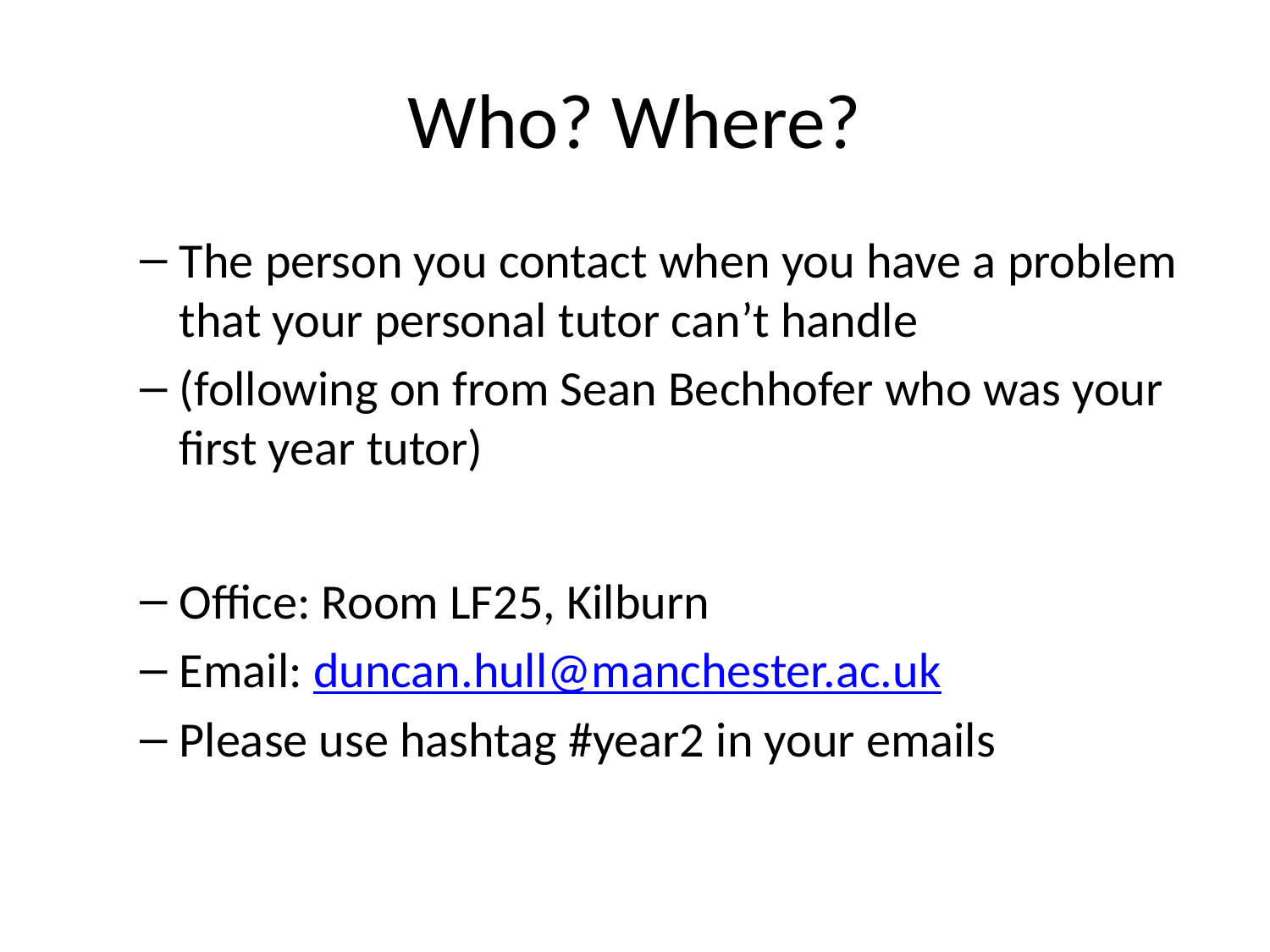

# Who? Where?
The person you contact when you have a problem that your personal tutor can’t handle
(following on from Sean Bechhofer who was your first year tutor)

Office: Room LF25, Kilburn
Email: duncan.hull@manchester.ac.uk
Please use hashtag #year2 in your emails